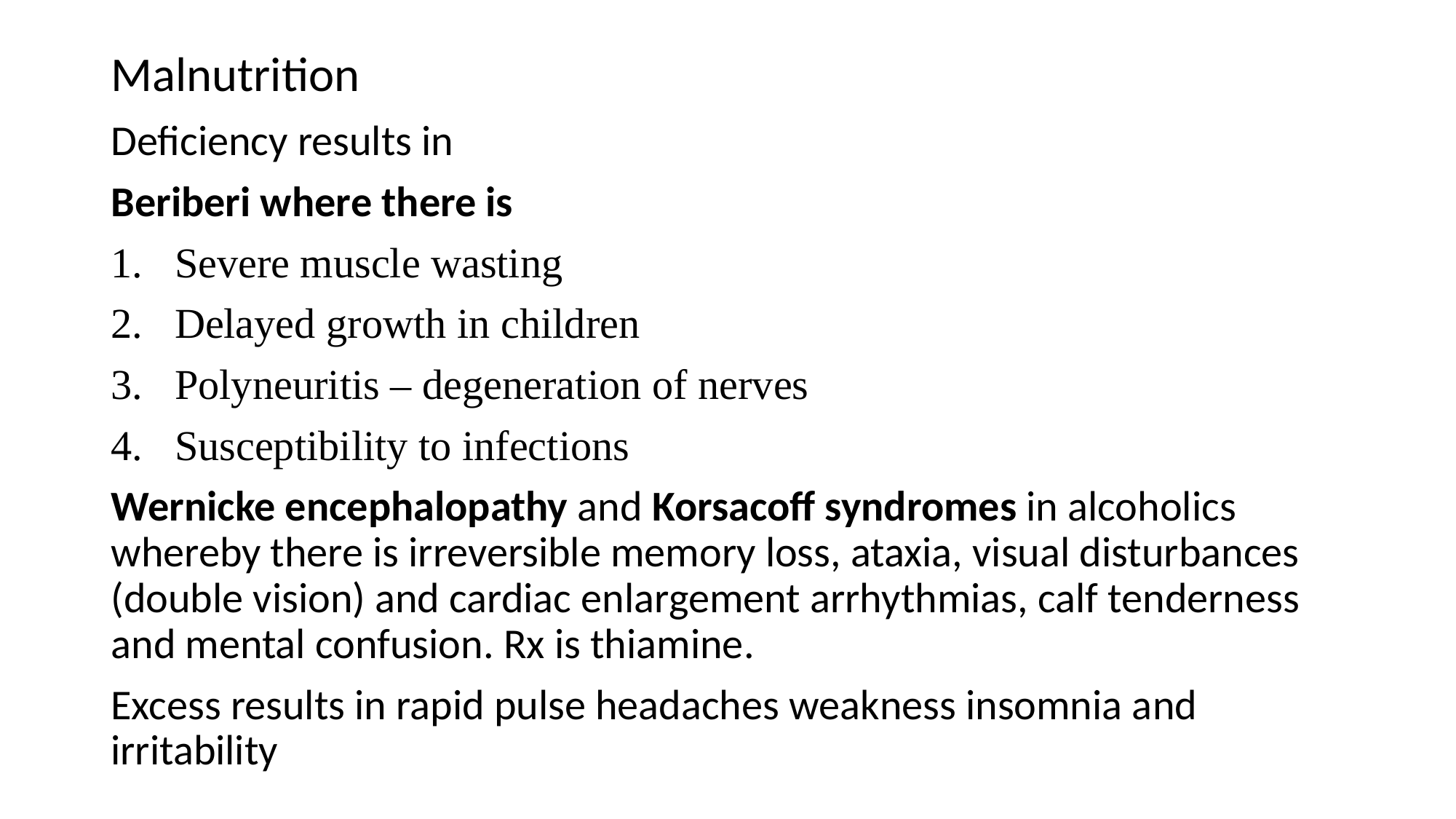

# Malnutrition
Deficiency results in
Beriberi where there is
Severe muscle wasting
Delayed growth in children
Polyneuritis – degeneration of nerves
Susceptibility to infections
Wernicke encephalopathy and Korsacoff syndromes in alcoholics whereby there is irreversible memory loss, ataxia, visual disturbances (double vision) and cardiac enlargement arrhythmias, calf tenderness and mental confusion. Rx is thiamine.
Excess results in rapid pulse headaches weakness insomnia and irritability